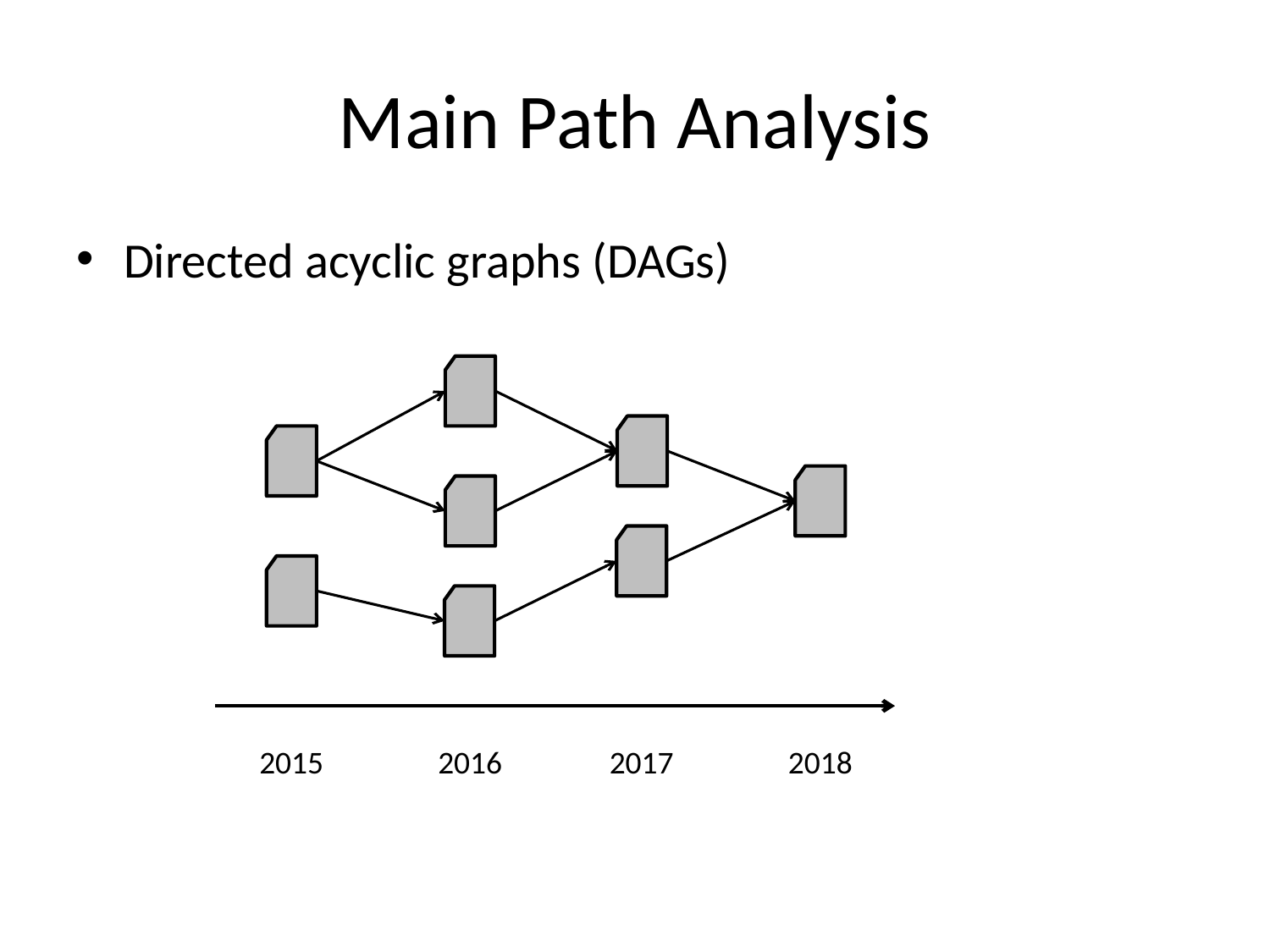

# Main Path Analysis
Directed acyclic graphs (DAGs)

2015
2016
2017
2018